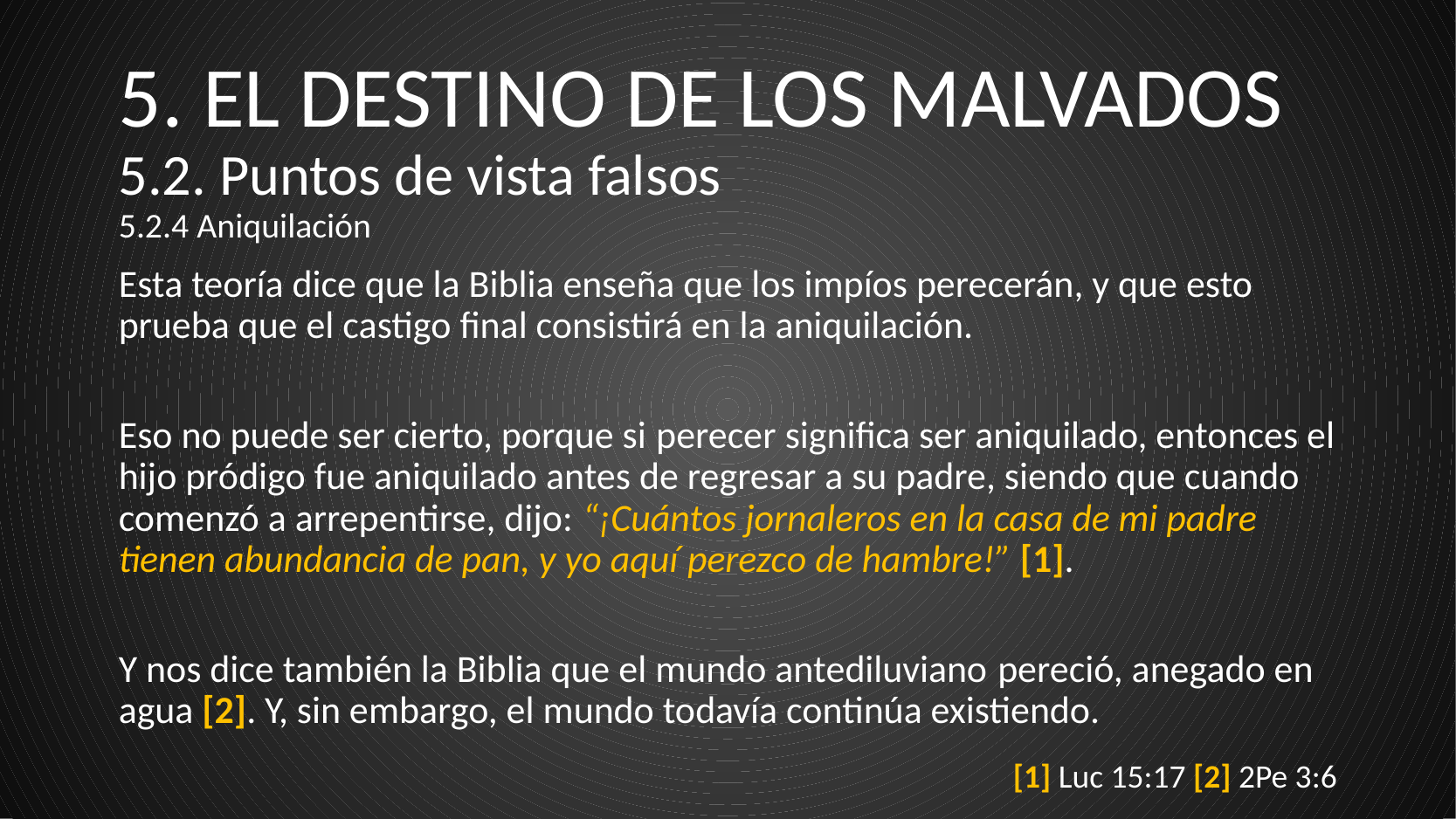

# 5. EL DESTINO DE LOS MALVADOS 5.2. Puntos de vista falsos 5.2.4 Aniquilación
Esta teoría dice que la Biblia enseña que los impíos perecerán, y que esto prueba que el castigo final consistirá en la aniquilación.

Eso no puede ser cierto, porque si perecer significa ser aniquilado, entonces el hijo pródigo fue aniquilado antes de regresar a su padre, siendo que cuando comenzó a arrepentirse, dijo: “¡Cuántos jornaleros en la casa de mi padre tienen abundancia de pan, y yo aquí perezco de hambre!” [1].

Y nos dice también la Biblia que el mundo antediluviano pereció, anegado en agua [2]. Y, sin embargo, el mundo todavía continúa existiendo.
[1] Luc 15:17 [2] 2Pe 3:6